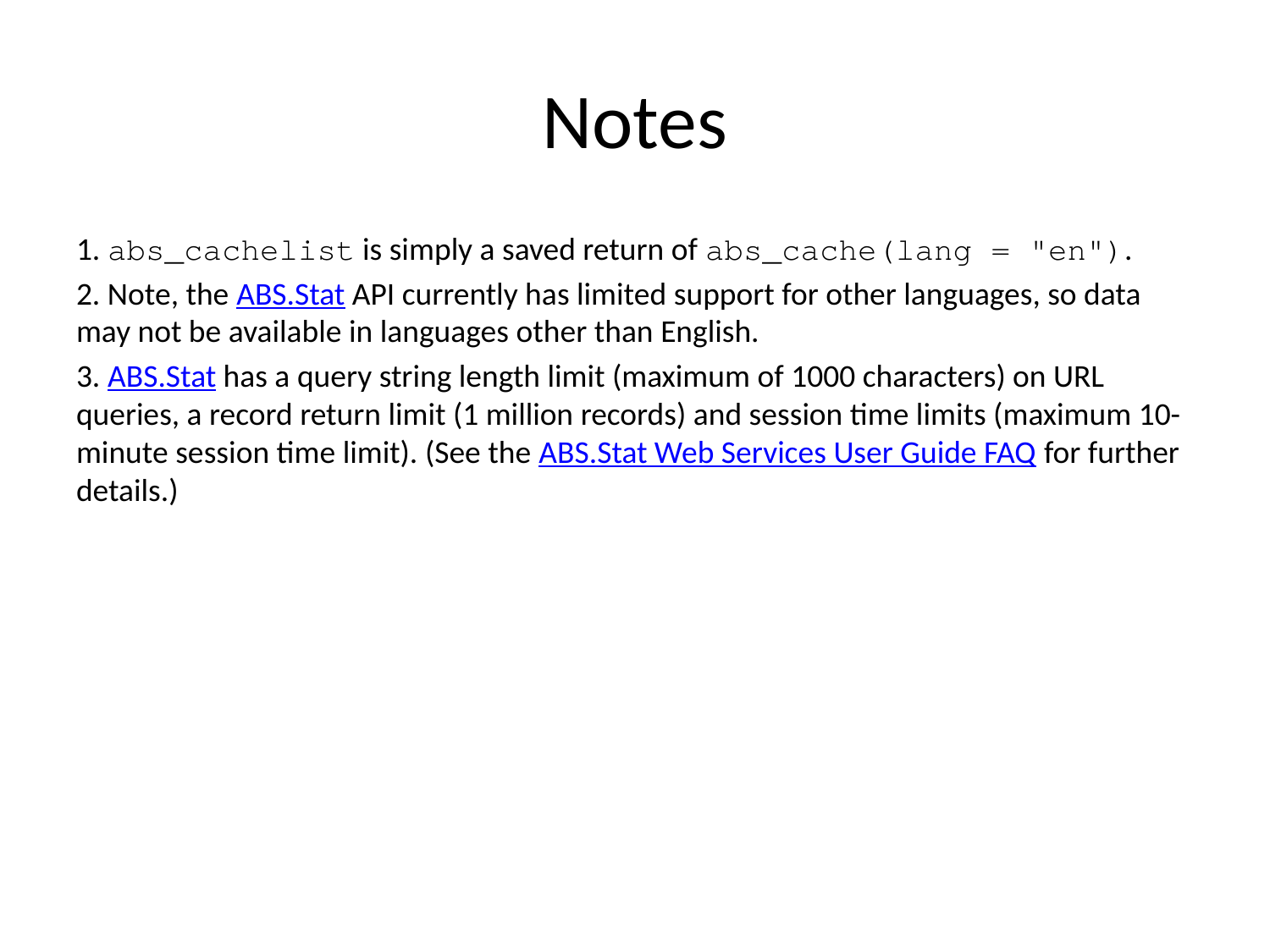

# Notes
1. abs_cachelist is simply a saved return of abs_cache(lang = "en").
2. Note, the ABS.Stat API currently has limited support for other languages, so data may not be available in languages other than English.
3. ABS.Stat has a query string length limit (maximum of 1000 characters) on URL queries, a record return limit (1 million records) and session time limits (maximum 10-minute session time limit). (See the ABS.Stat Web Services User Guide FAQ for further details.)